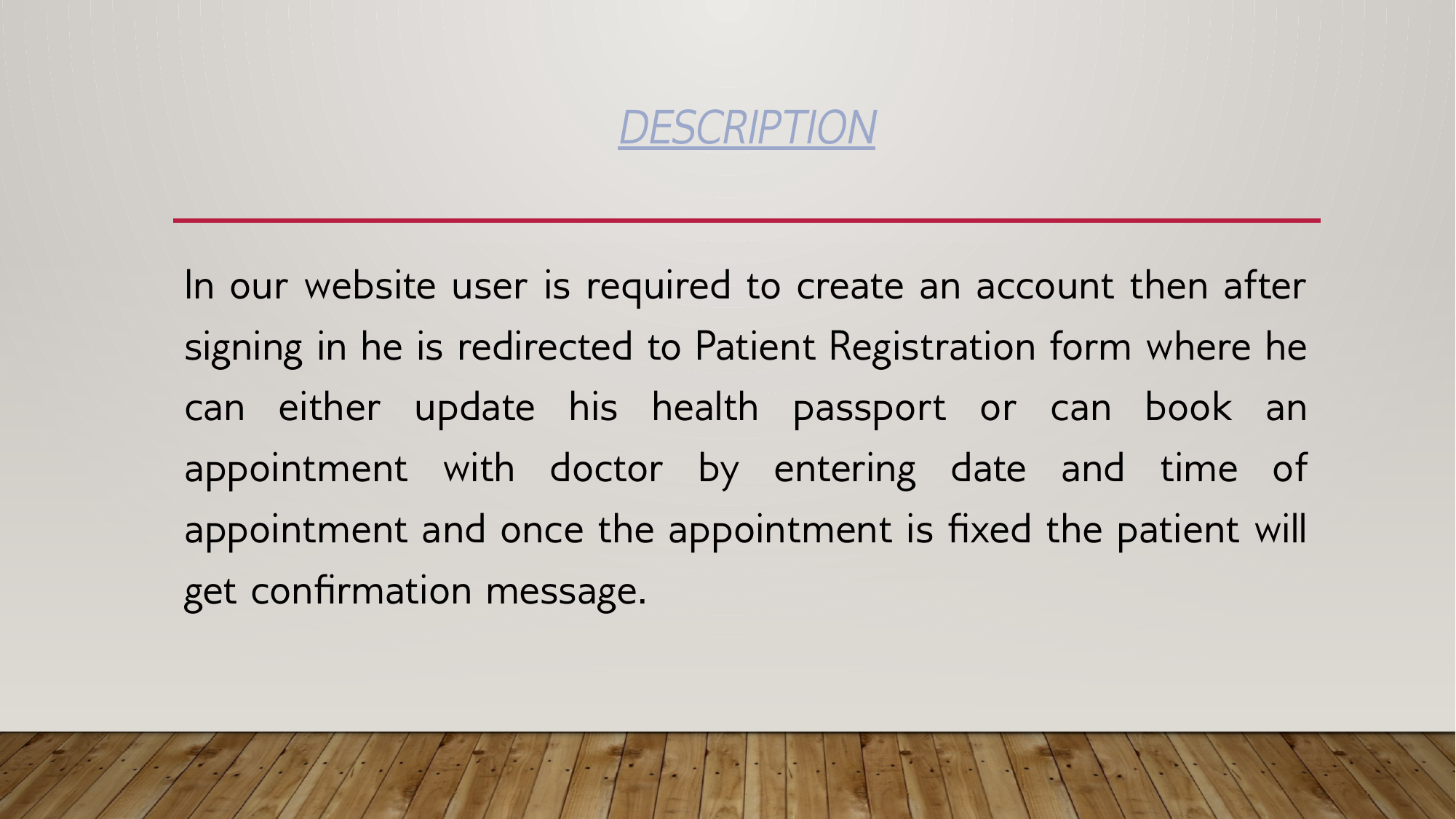

# Description
In our website user is required to create an account then after signing in he is redirected to Patient Registration form where he can either update his health passport or can book an appointment with doctor by entering date and time of appointment and once the appointment is fixed the patient will get confirmation message.